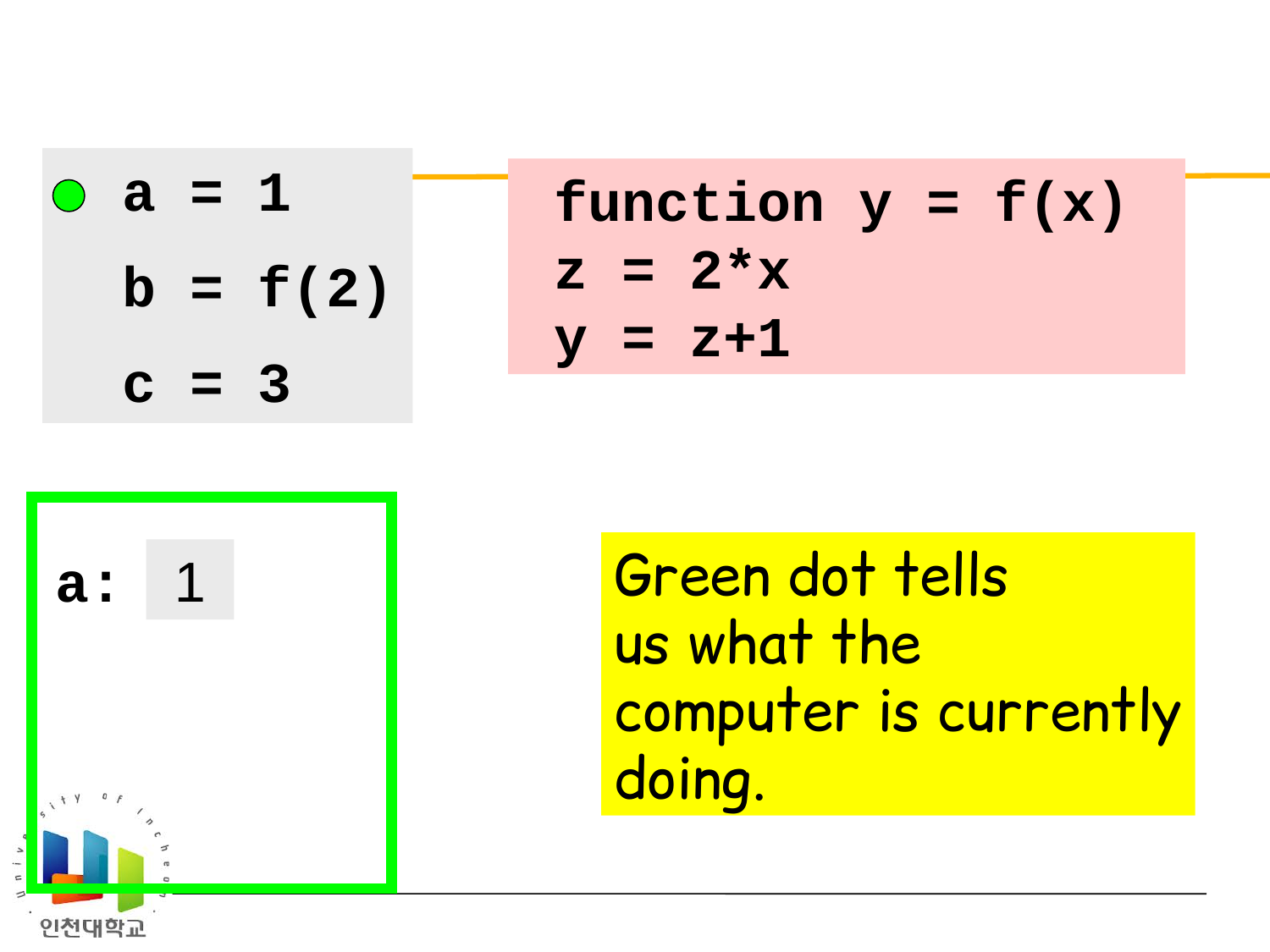

a = 1
  b = f(2)
  c = 3
 function y = f(x)
 z = 2*x
 y = z+1

Green dot tells
us what the
computer is currently
doing.
a:
 1
Insight Through Computing